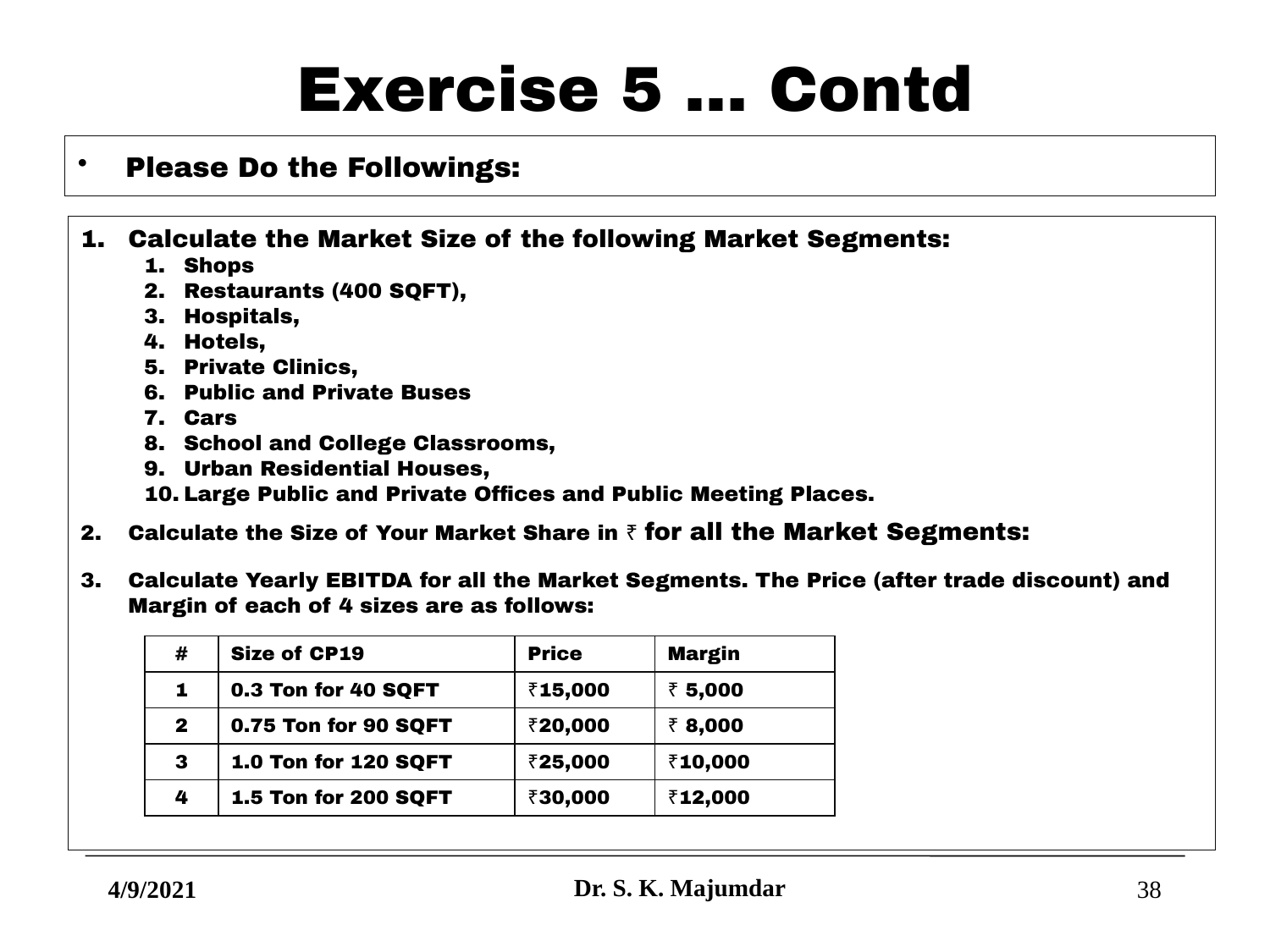

# Exercise 5 … Contd
Please Do the Followings:
Calculate the Market Size of the following Market Segments:
Shops
Restaurants (400 SQFT),
Hospitals,
Hotels,
Private Clinics,
Public and Private Buses
Cars
School and College Classrooms,
Urban Residential Houses,
Large Public and Private Offices and Public Meeting Places.
Calculate the Size of Your Market Share in ₹ for all the Market Segments:
Calculate Yearly EBITDA for all the Market Segments. The Price (after trade discount) and Margin of each of 4 sizes are as follows:

| # | Size of CP19 | Price | Margin |
| --- | --- | --- | --- |
| 1 | 0.3 Ton for 40 SQFT | ₹15,000 | ₹ 5,000 |
| 2 | 0.75 Ton for 90 SQFT | ₹20,000 | ₹ 8,000 |
| 3 | 1.0 Ton for 120 SQFT | ₹25,000 | ₹10,000 |
| 4 | 1.5 Ton for 200 SQFT | ₹30,000 | ₹12,000 |
Dr. S. K. Majumdar
4/9/2021
38